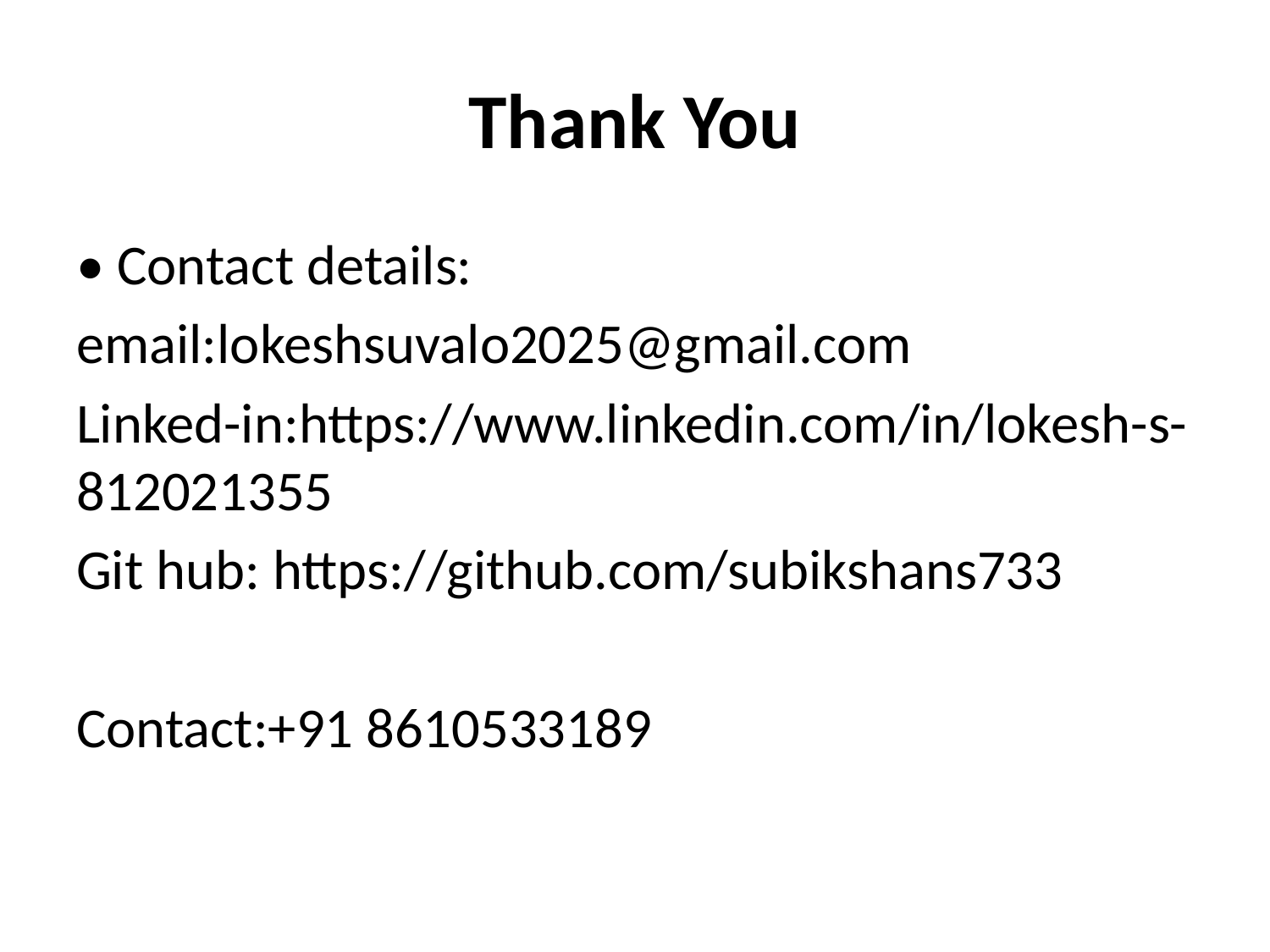

# Thank You
• Contact details:
email:lokeshsuvalo2025@gmail.com
Linked-in:https://www.linkedin.com/in/lokesh-s-812021355
Git hub: https://github.com/subikshans733

Contact:+91 8610533189